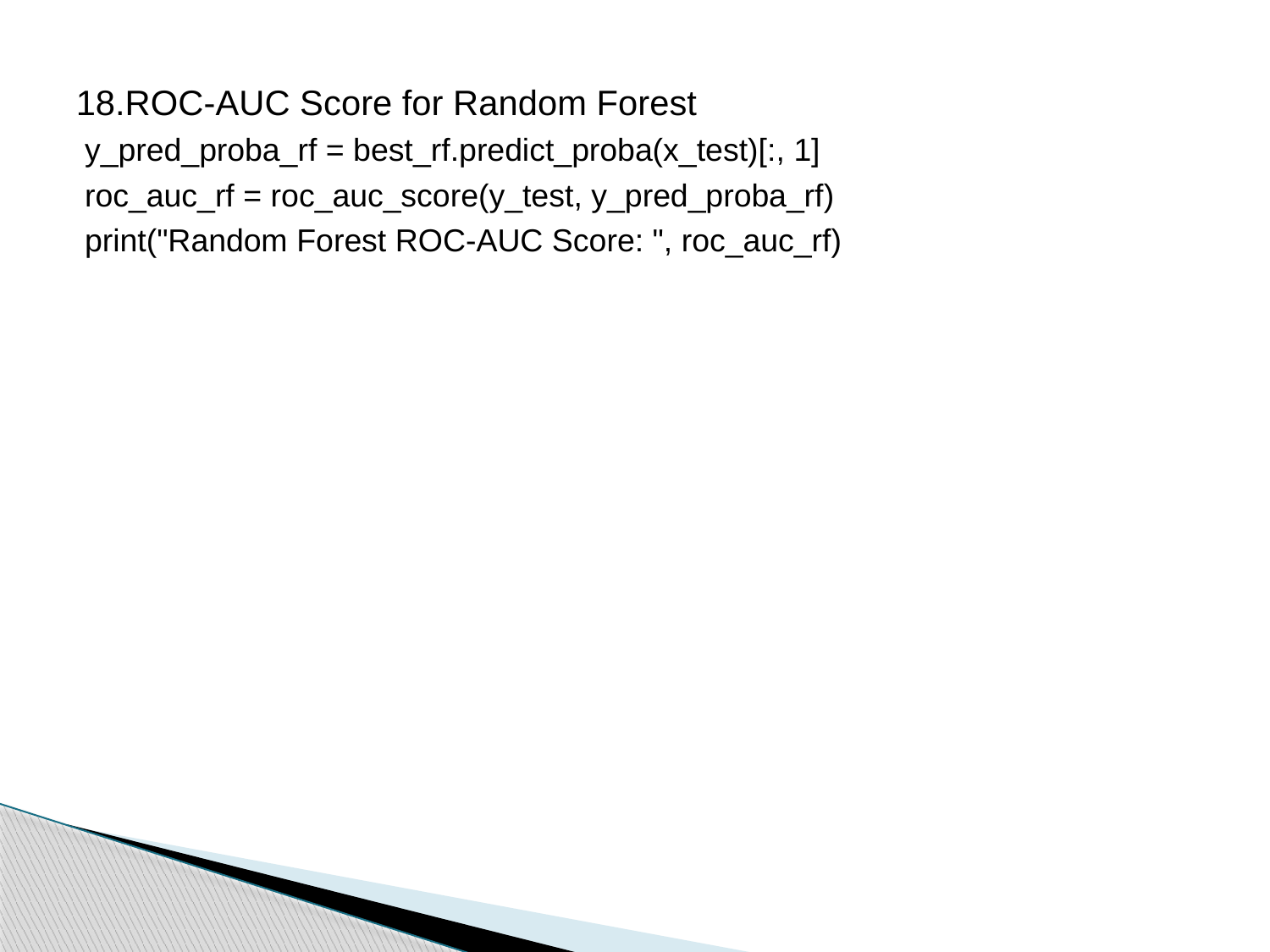

18.ROC-AUC Score for Random Forest
 y_pred_proba_rf = best_rf.predict_proba(x_test)[:, 1]
 roc_auc_rf = roc_auc_score(y_test, y_pred_proba_rf)
 print("Random Forest ROC-AUC Score: ", roc_auc_rf)